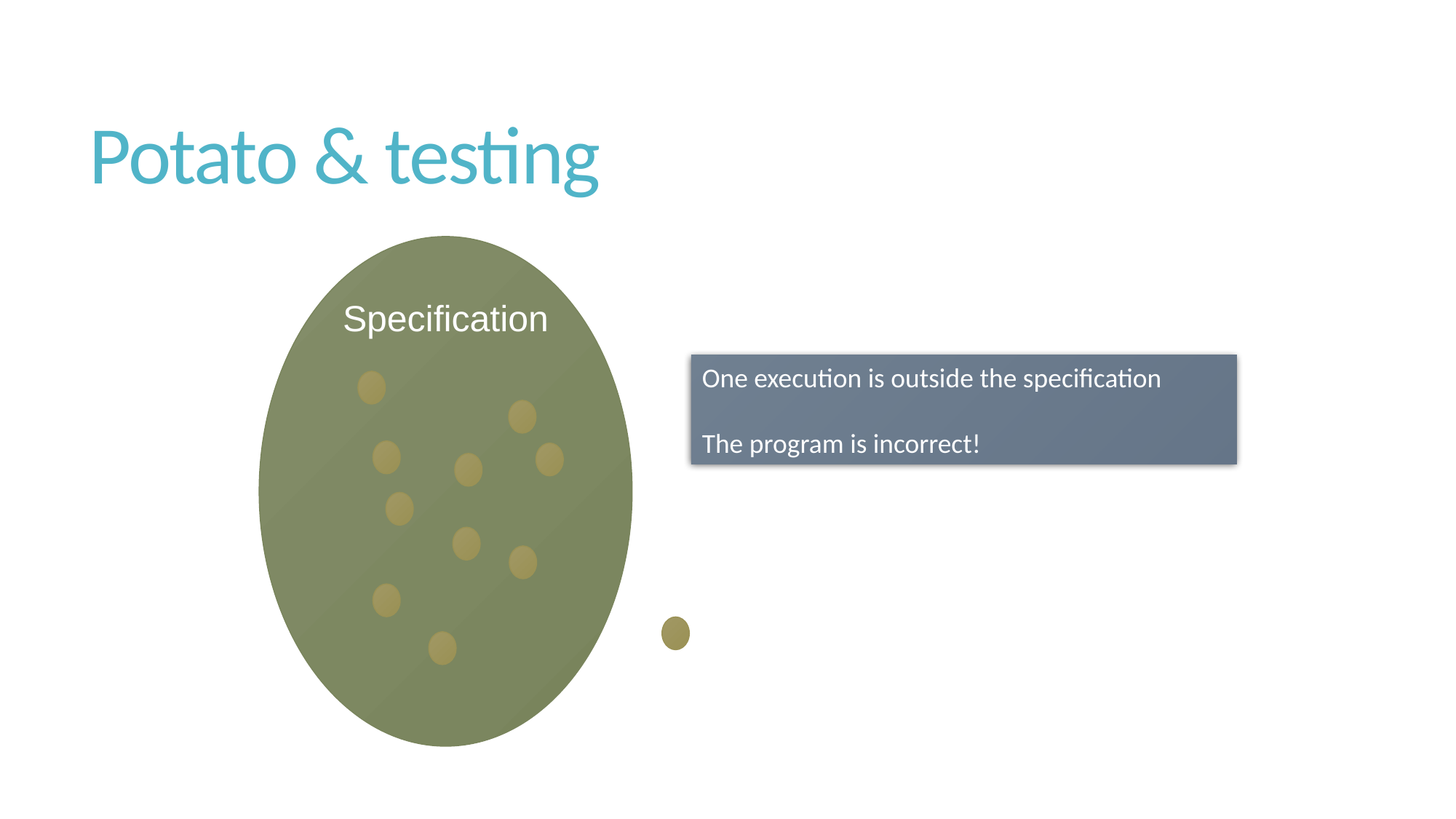

# Potato & testing
Specification

One execution is outside the specification

The program is incorrect!